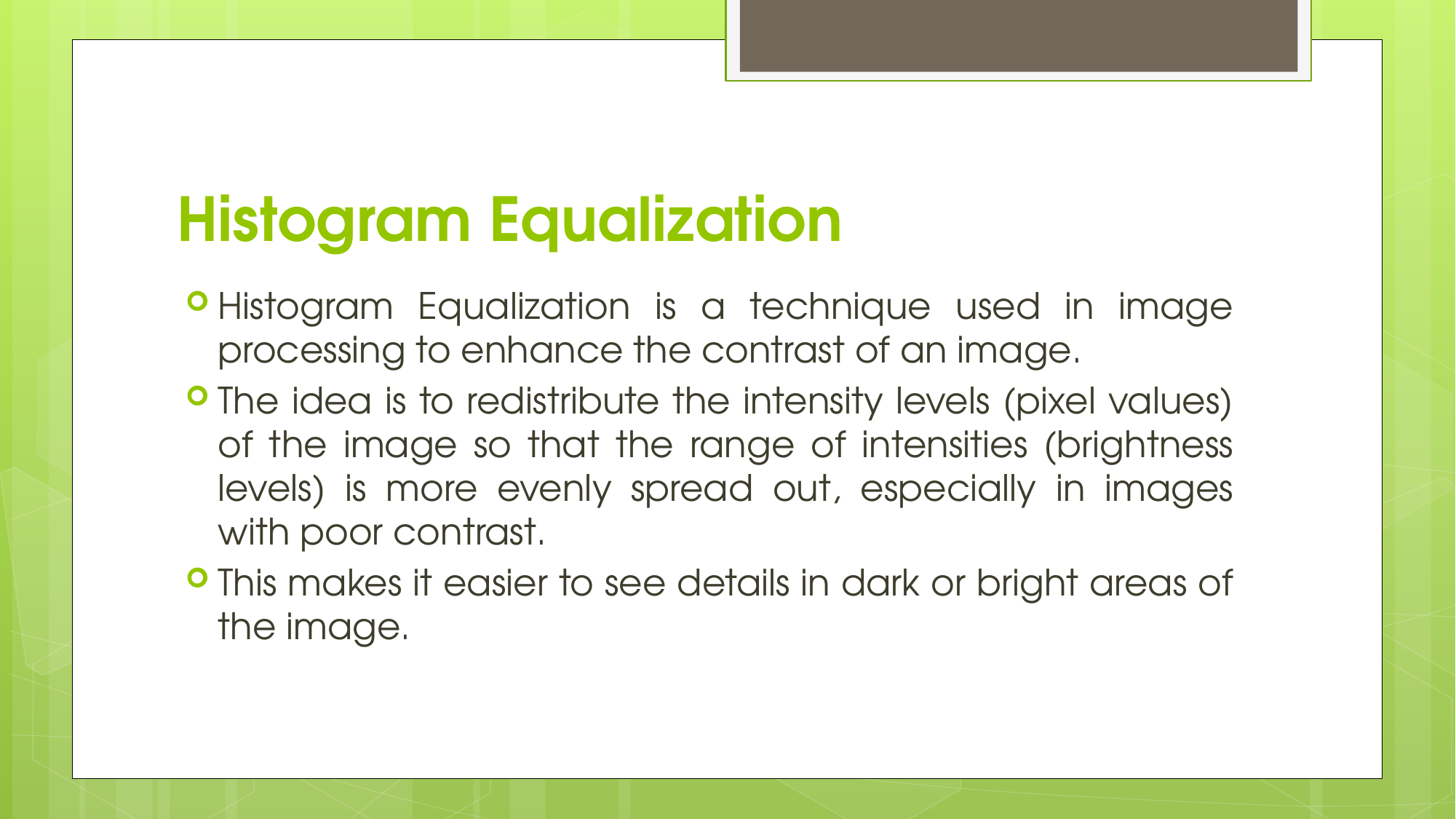

# Histogram Equalization
Histogram Equalization is a technique used in image processing to enhance the contrast of an image.
The idea is to redistribute the intensity levels (pixel values) of the image so that the range of intensities (brightness levels) is more evenly spread out, especially in images with poor contrast.
This makes it easier to see details in dark or bright areas of the image.